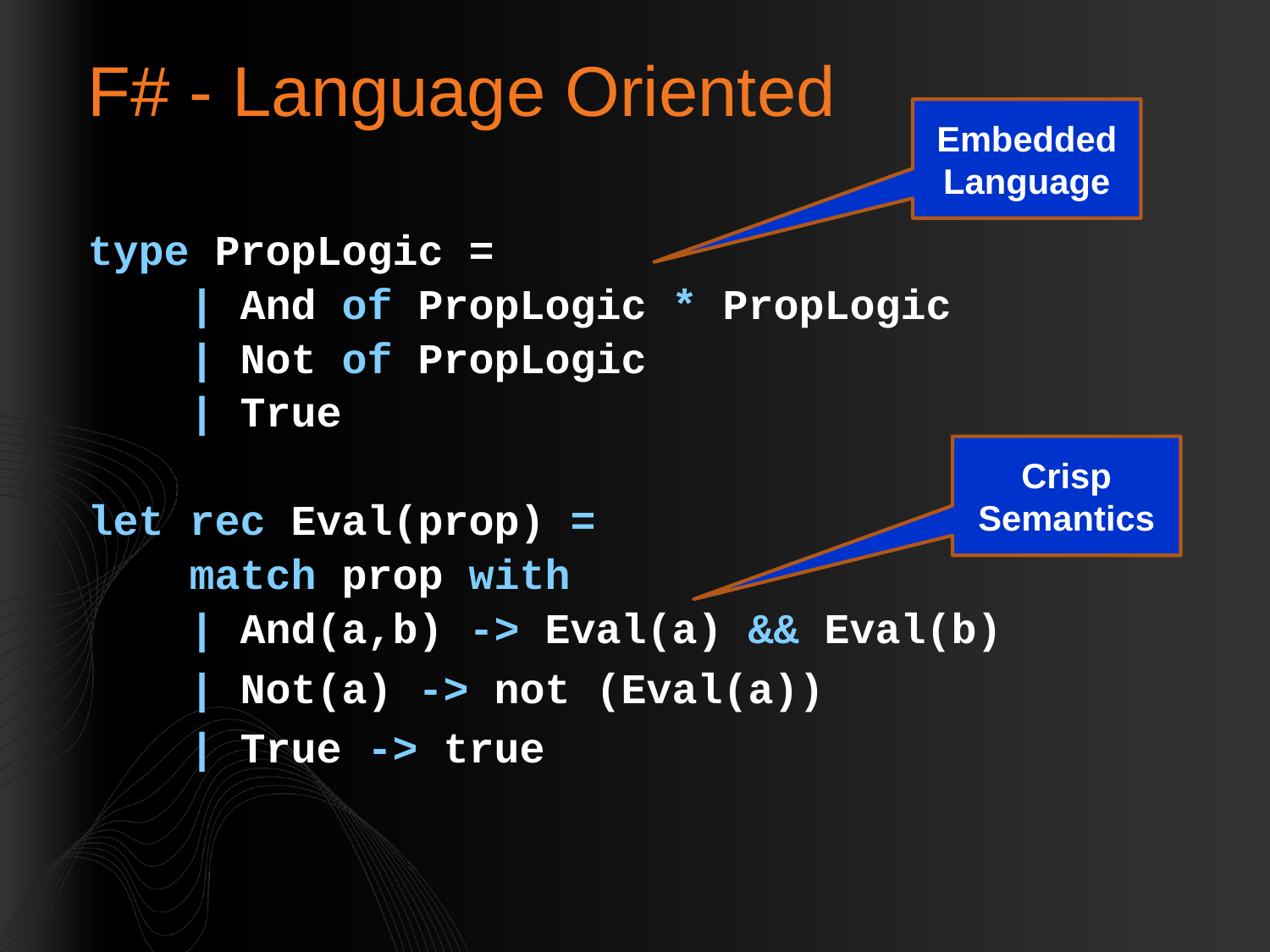

# F# - Language Oriented
Embedded Language
type PropLogic =
    | And of PropLogic * PropLogic
    | Not of PropLogic
    | True

let rec Eval(prop) =
    match prop with
    | And(a,b) -> Eval(a) && Eval(b)
    | Not(a) -> not (Eval(a))
    | True -> true
Crisp Semantics